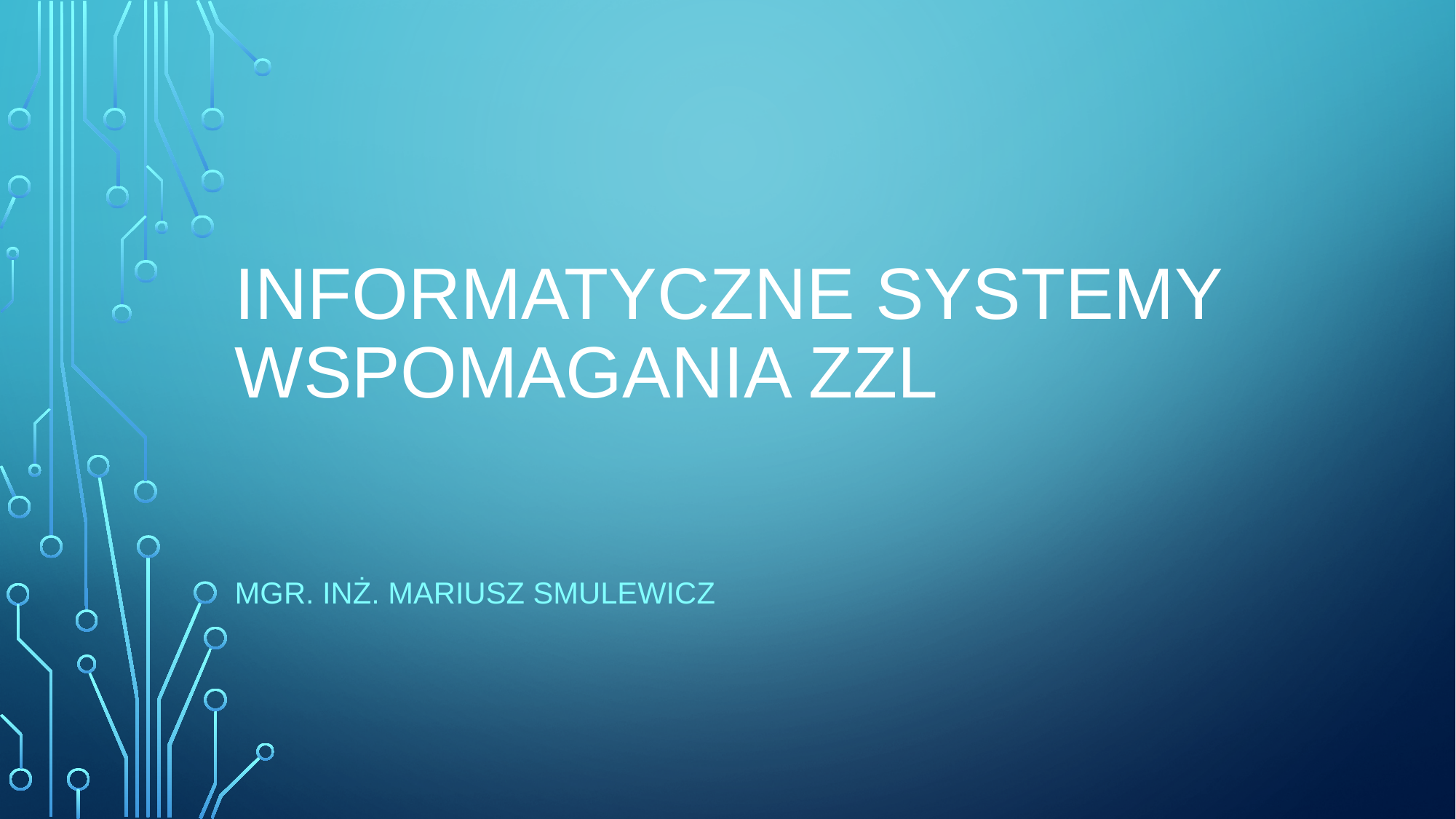

# Informatyczne systemy wspomagania ZZL
mgr. inż. Mariusz Smulewicz